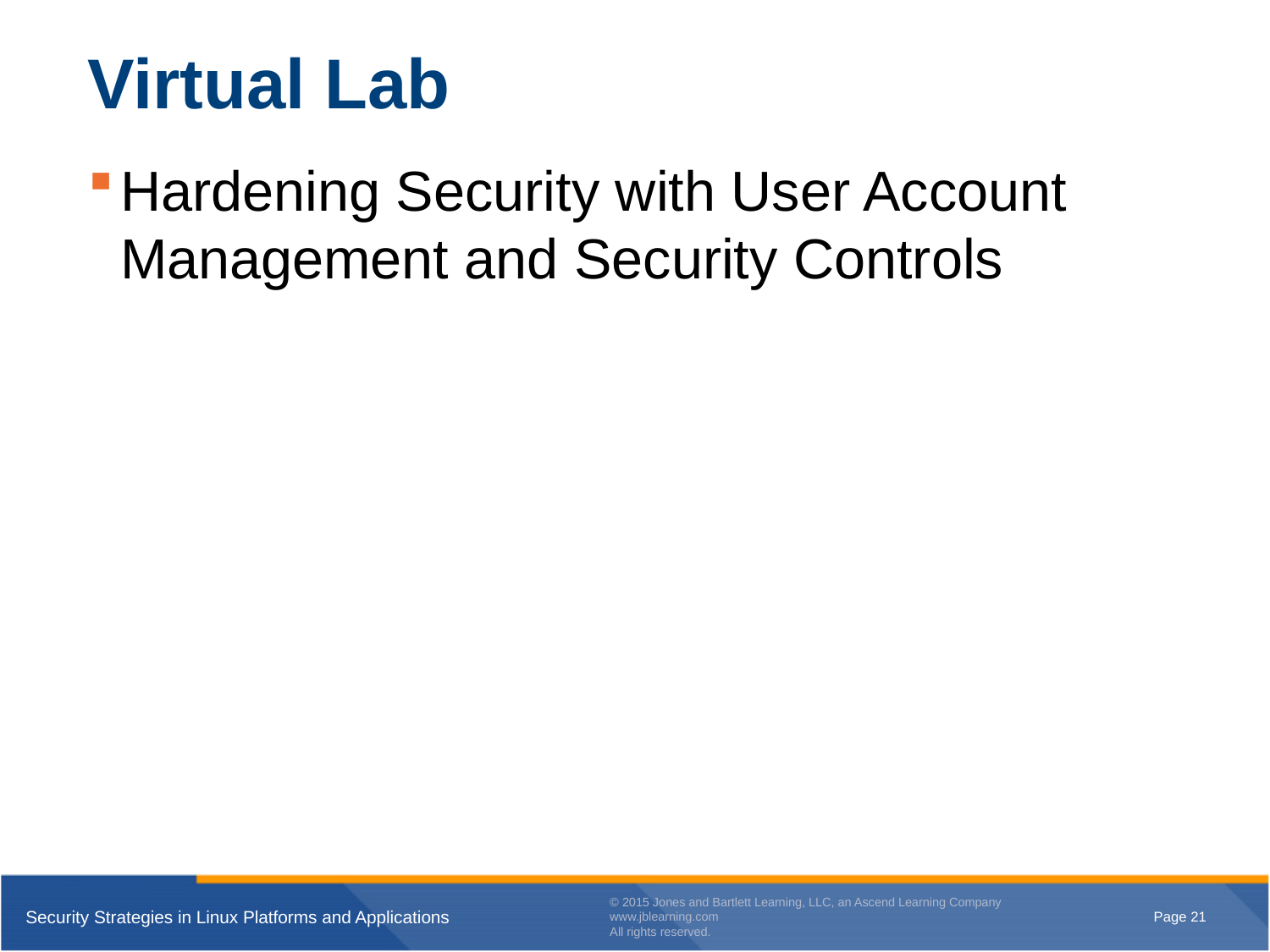

# Virtual Lab
Hardening Security with User Account Management and Security Controls